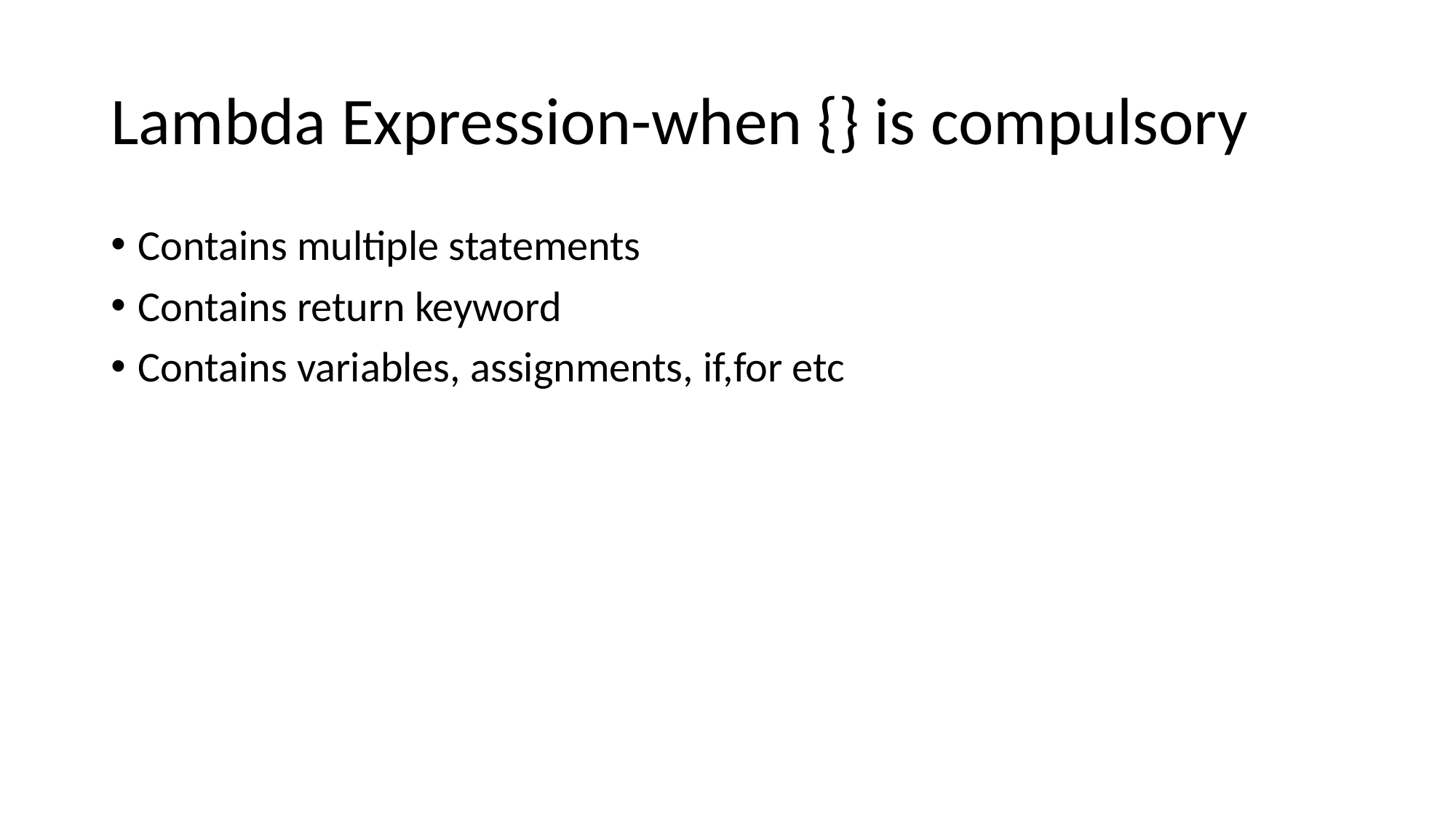

# Lambda Expression-when {} is compulsory
Contains multiple statements
Contains return keyword
Contains variables, assignments, if,for etc